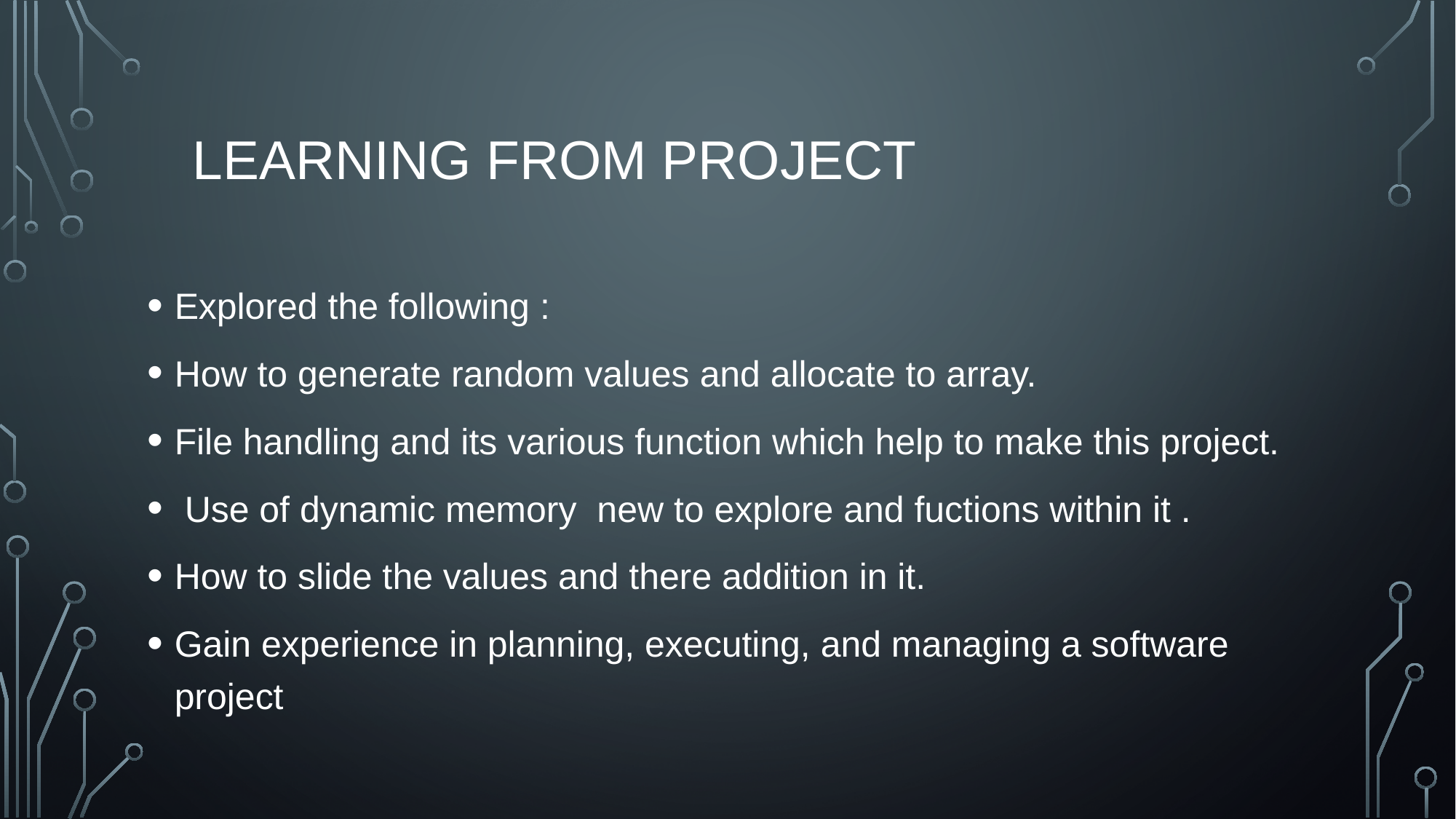

# Learning from project
Explored the following :
How to generate random values and allocate to array.
File handling and its various function which help to make this project.
 Use of dynamic memory  new to explore and fuctions within it .
How to slide the values and there addition in it.
Gain experience in planning, executing, and managing a software project